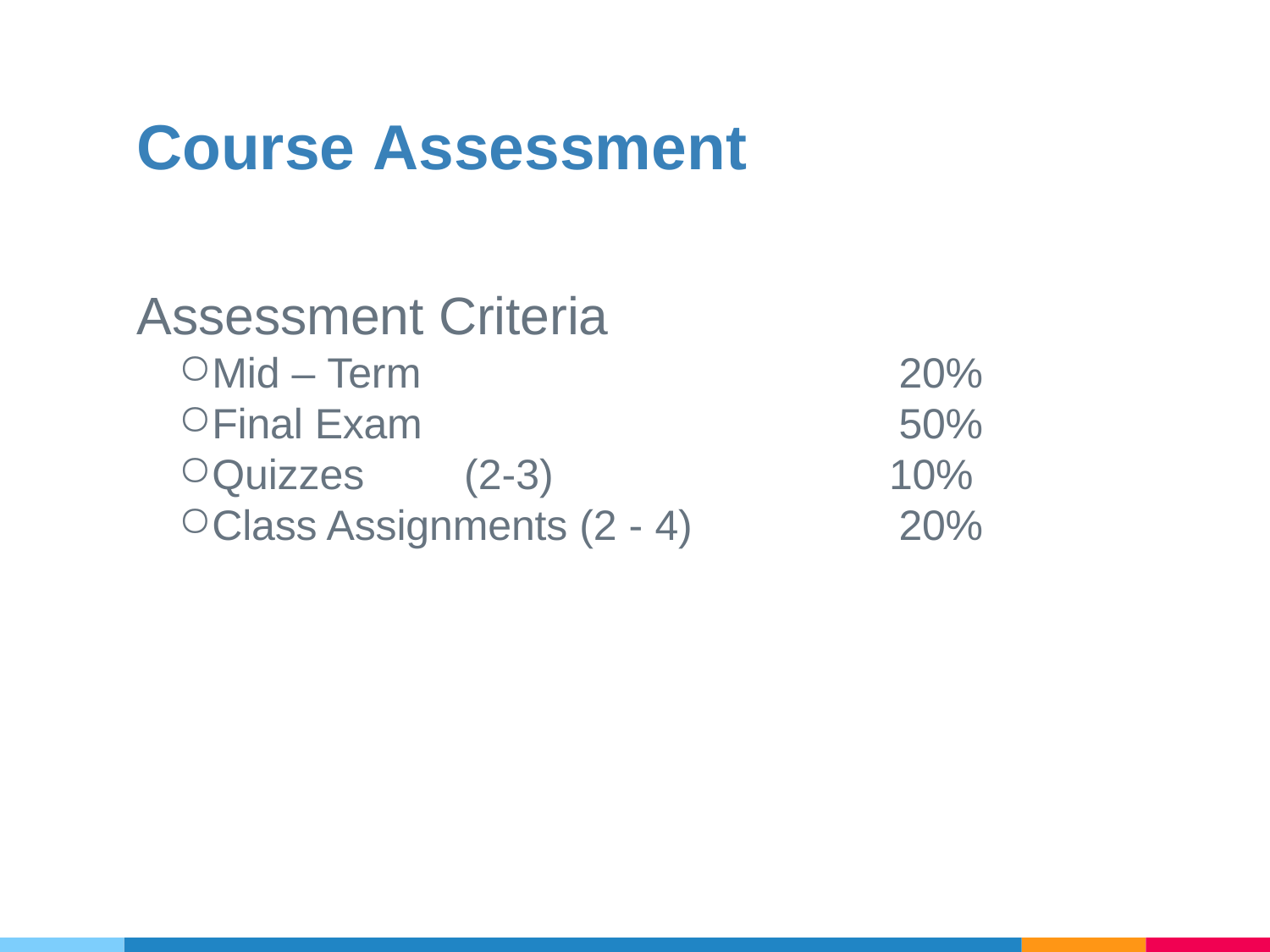

# Course Assessment
Assessment Criteria
Mid – Term
Final Exam
Quizzes	(2-3)
Class Assignments (2 - 4)
20%
50%
10%
20%